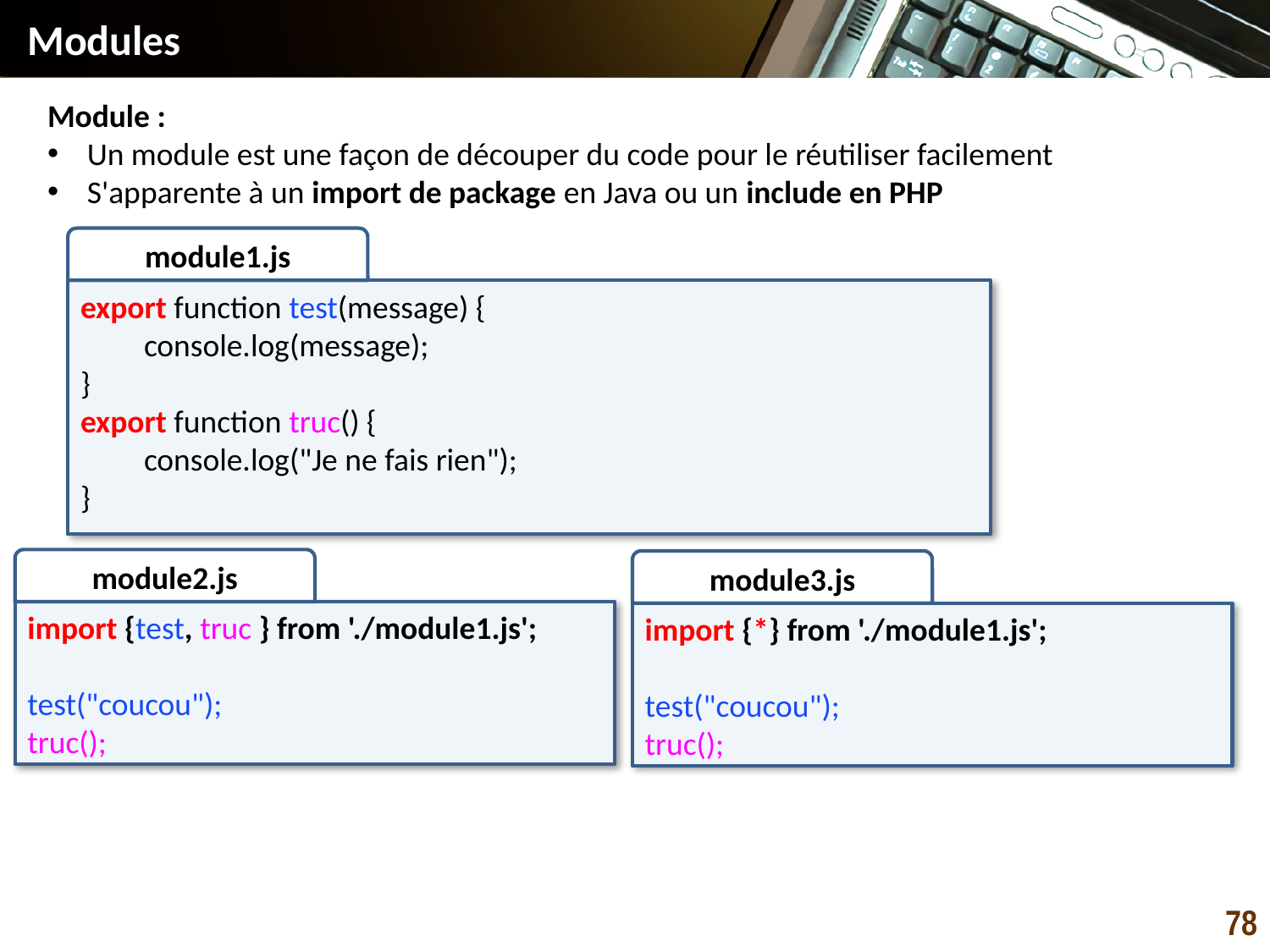

Modules
Module :
Un module est une façon de découper du code pour le réutiliser facilement
S'apparente à un import de package en Java ou un include en PHP

module1.js
export function test(message) {
console.log(message);
}
export function truc() {
console.log("Je ne fais rien");
}
module2.js
import {test, truc } from './module1.js';

test("coucou");
truc();
module3.js
import {*} from './module1.js';

test("coucou");
truc();
78